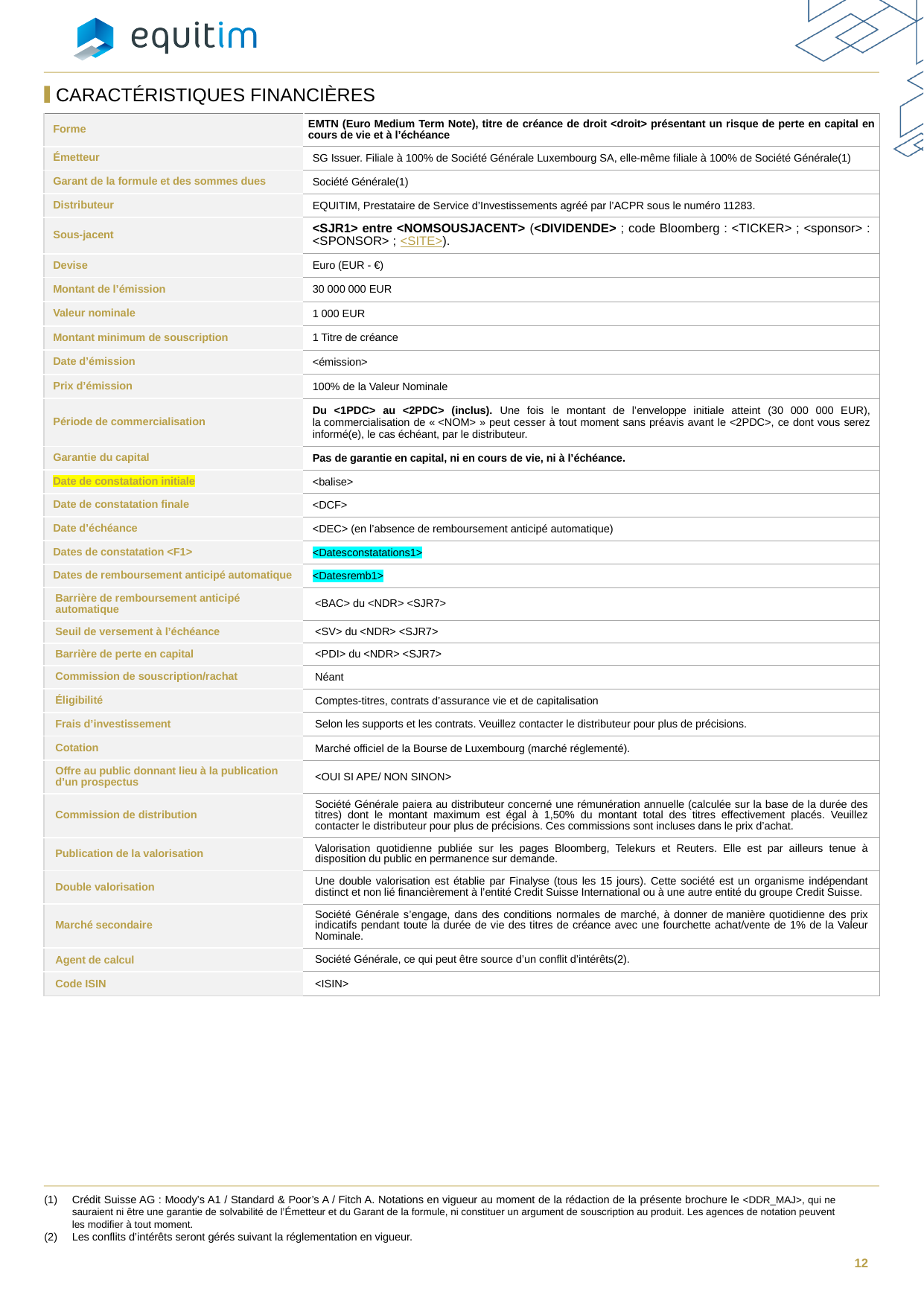

|  |  |
| --- | --- |
| Forme | EMTN (Euro Medium Term Note), titre de créance de droit <droit> présentant un risque de perte en capital en cours de vie et à l’échéance |
| Émetteur | SG Issuer. Filiale à 100% de Société Générale Luxembourg SA, elle-même filiale à 100% de Société Générale(1) |
| Garant de la formule et des sommes dues | Société Générale(1) |
| Distributeur | EQUITIM, Prestataire de Service d’Investissements agréé par l’ACPR sous le numéro 11283. |
| Sous-jacent | <SJR1> entre <NOMSOUSJACENT> (<DIVIDENDE> ; code Bloomberg : <TICKER> ; <sponsor> : <SPONSOR> ; <SITE>). |
| Devise | Euro (EUR - €) |
| Montant de l’émission | 30 000 000 EUR |
| Valeur nominale | 1 000 EUR |
| Montant minimum de souscription | 1 Titre de créance |
| Date d’émission | <émission> |
| Prix d’émission | 100% de la Valeur Nominale |
| Période de commercialisation | Du <1PDC> au <2PDC> (inclus). Une fois le montant de l’enveloppe initiale atteint (30 000 000 EUR), la commercialisation de « <NOM> » peut cesser à tout moment sans préavis avant le <2PDC>, ce dont vous serez informé(e), le cas échéant, par le distributeur. |
| Garantie du capital | Pas de garantie en capital, ni en cours de vie, ni à l’échéance. |
| Date de constatation initiale | <balise> |
| Date de constatation finale | <DCF> |
| Date d’échéance | <DEC> (en l’absence de remboursement anticipé automatique) |
| Dates de constatation <F1> | <Datesconstatations1> |
| Dates de remboursement anticipé automatique | <Datesremb1> |
| Barrière de remboursement anticipé automatique | <BAC> du <NDR> <SJR7> |
| Seuil de versement à l’échéance | <SV> du <NDR> <SJR7> |
| Barrière de perte en capital | <PDI> du <NDR> <SJR7> |
| Commission de souscription/rachat | Néant |
| Éligibilité | Comptes-titres, contrats d’assurance vie et de capitalisation |
| Frais d’investissement | Selon les supports et les contrats. Veuillez contacter le distributeur pour plus de précisions. |
| Cotation | Marché officiel de la Bourse de Luxembourg (marché réglementé). |
| Offre au public donnant lieu à la publication d’un prospectus | <OUI SI APE/ NON SINON> |
| Commission de distribution | Société Générale paiera au distributeur concerné une rémunération annuelle (calculée sur la base de la durée des titres) dont le montant maximum est égal à 1,50% du montant total des titres effectivement placés. Veuillez contacter le distributeur pour plus de précisions. Ces commissions sont incluses dans le prix d’achat. |
| Publication de la valorisation | Valorisation quotidienne publiée sur les pages Bloomberg, Telekurs et Reuters. Elle est par ailleurs tenue à disposition du public en permanence sur demande. |
| Double valorisation | Une double valorisation est établie par Finalyse (tous les 15 jours). Cette société est un organisme indépendant distinct et non lié financièrement à l’entité Credit Suisse International ou à une autre entité du groupe Credit Suisse. |
| Marché secondaire | Société Générale s’engage, dans des conditions normales de marché, à donner de manière quotidienne des prix indicatifs pendant toute la durée de vie des titres de créance avec une fourchette achat/vente de 1% de la Valeur Nominale. |
| Agent de calcul | Société Générale, ce qui peut être source d’un conflit d’intérêts(2). |
| Code ISIN | <ISIN> |
Caractéristiques financières

Crédit Suisse AG : Moody’s A1 / Standard & Poor’s A / Fitch A. Notations en vigueur au moment de la rédaction de la présente brochure le <DDR_MAJ>, qui ne sauraient ni être une garantie de solvabilité de l’Émetteur et du Garant de la formule, ni constituer un argument de souscription au produit. Les agences de notation peuvent les modifier à tout moment.
Les conflits d’intérêts seront gérés suivant la réglementation en vigueur.
12